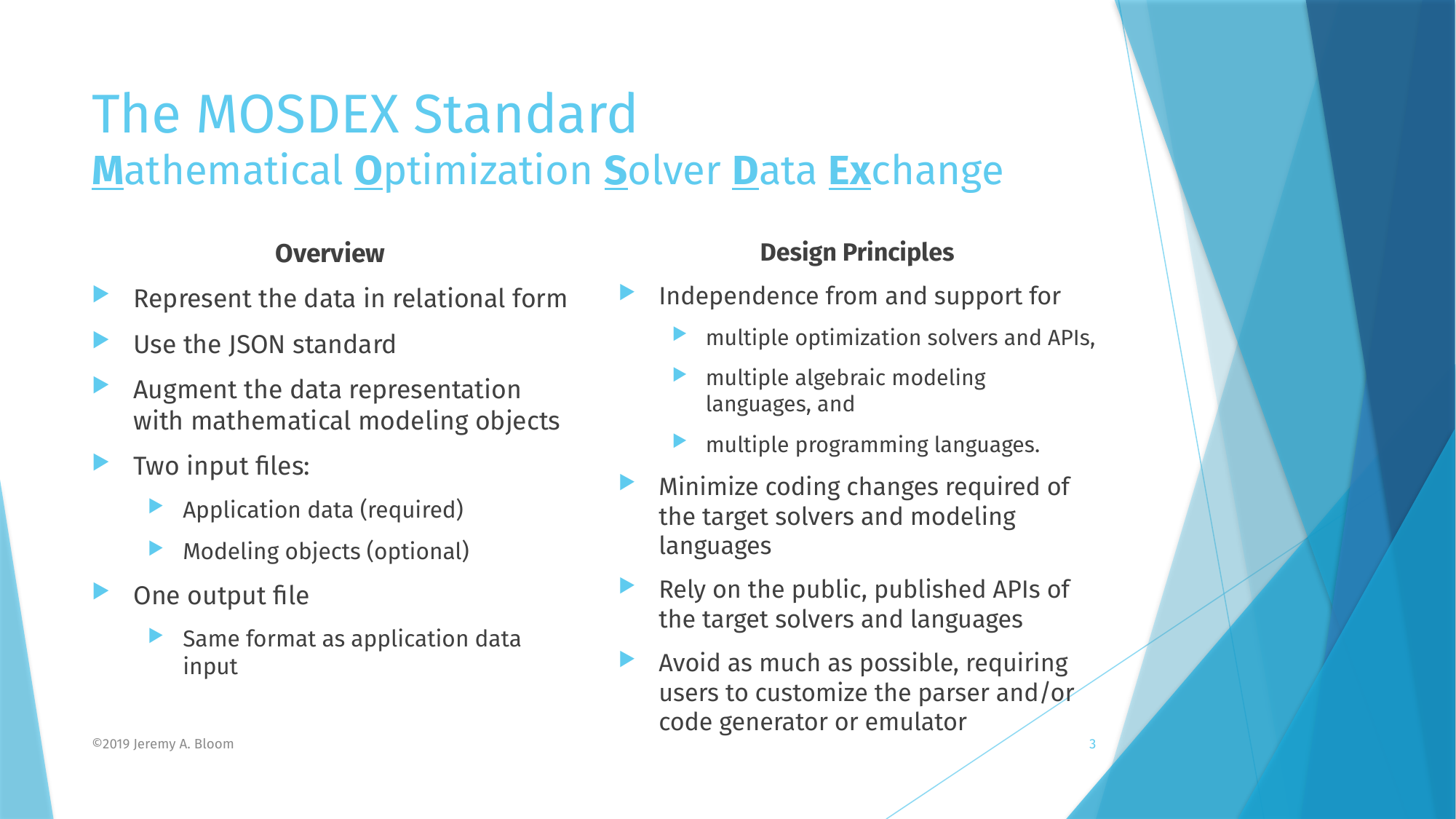

# The MOSDEX Standard Mathematical Optimization Solver Data Exchange
Overview
Represent the data in relational form
Use the JSON standard
Augment the data representation with mathematical modeling objects
Two input files:
Application data (required)
Modeling objects (optional)
One output file
Same format as application data input
Design Principles
Independence from and support for
multiple optimization solvers and APIs,
multiple algebraic modeling languages, and
multiple programming languages.
Minimize coding changes required of the target solvers and modeling languages
Rely on the public, published APIs of the target solvers and languages
Avoid as much as possible, requiring users to customize the parser and/or code generator or emulator
©2019 Jeremy A. Bloom
3